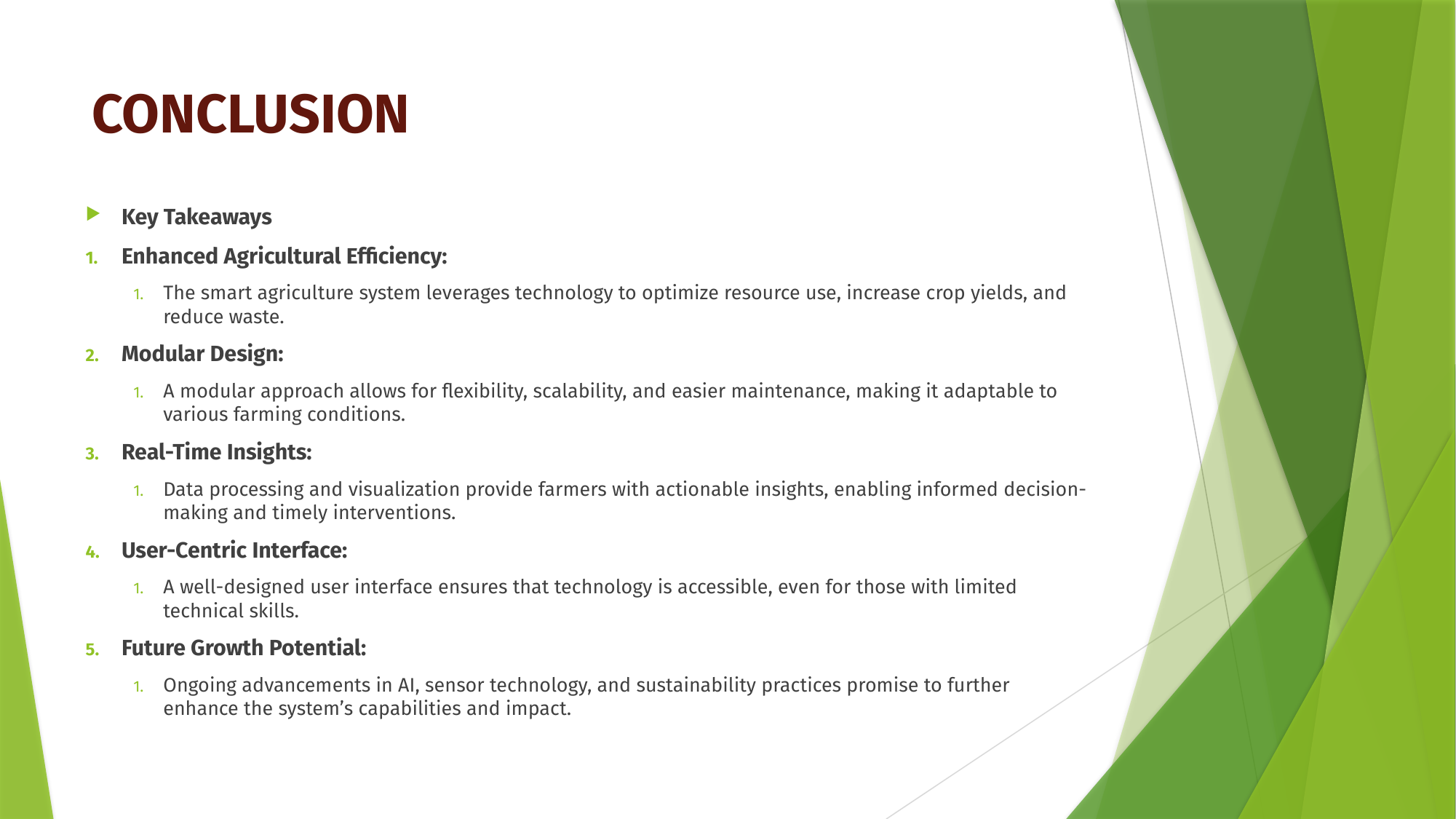

# CONCLUSION
Key Takeaways
Enhanced Agricultural Efficiency:
The smart agriculture system leverages technology to optimize resource use, increase crop yields, and reduce waste.
Modular Design:
A modular approach allows for flexibility, scalability, and easier maintenance, making it adaptable to various farming conditions.
Real-Time Insights:
Data processing and visualization provide farmers with actionable insights, enabling informed decision-making and timely interventions.
User-Centric Interface:
A well-designed user interface ensures that technology is accessible, even for those with limited technical skills.
Future Growth Potential:
Ongoing advancements in AI, sensor technology, and sustainability practices promise to further enhance the system’s capabilities and impact.